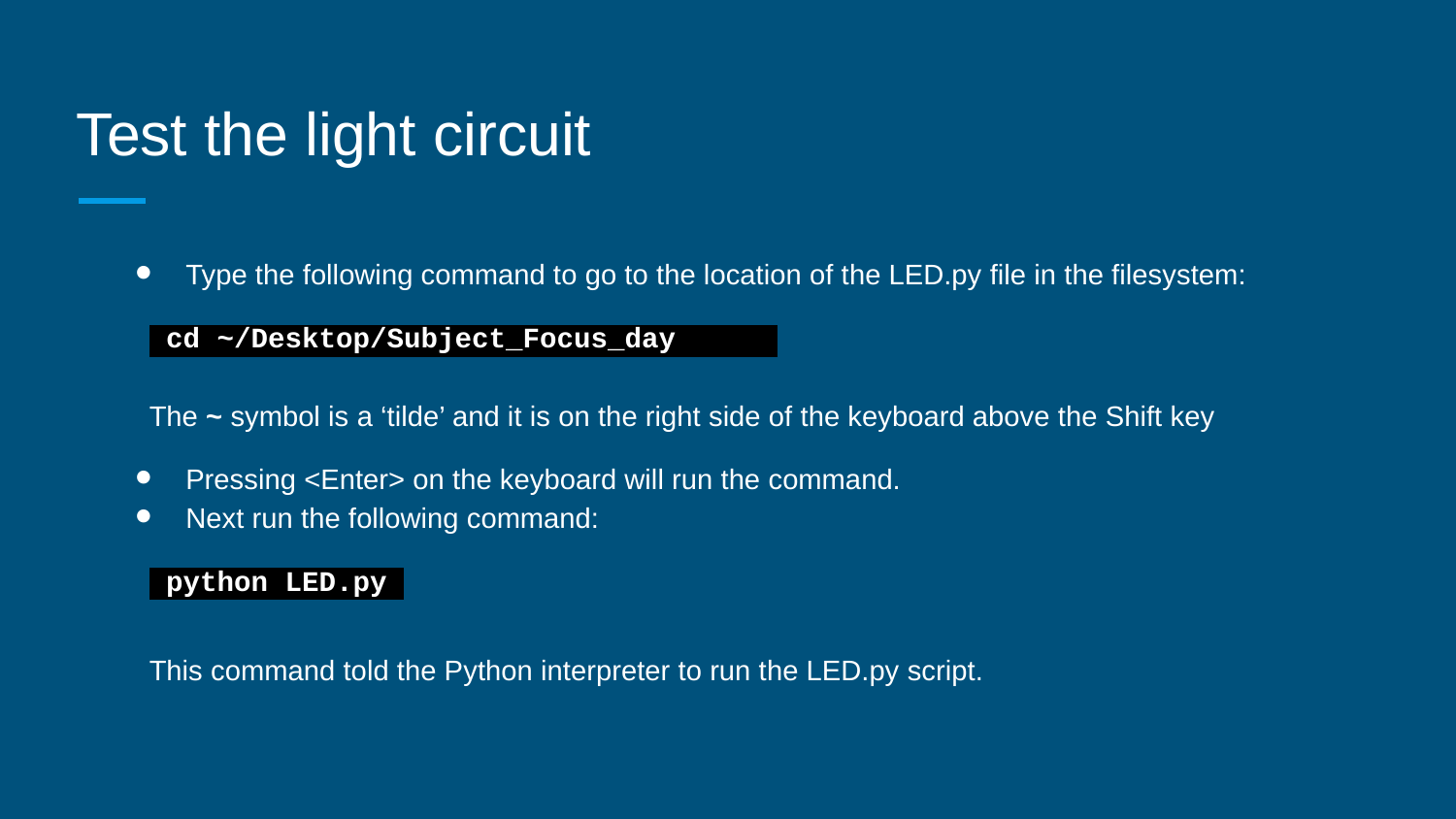

# Test the light circuit
Type the following command to go to the location of the LED.py file in the filesystem:
 cd ~/Desktop/Subject_Focus_day

The ~ symbol is a ‘tilde’ and it is on the right side of the keyboard above the Shift key
Pressing <Enter> on the keyboard will run the command.
Next run the following command:
 python LED.py

This command told the Python interpreter to run the LED.py script.